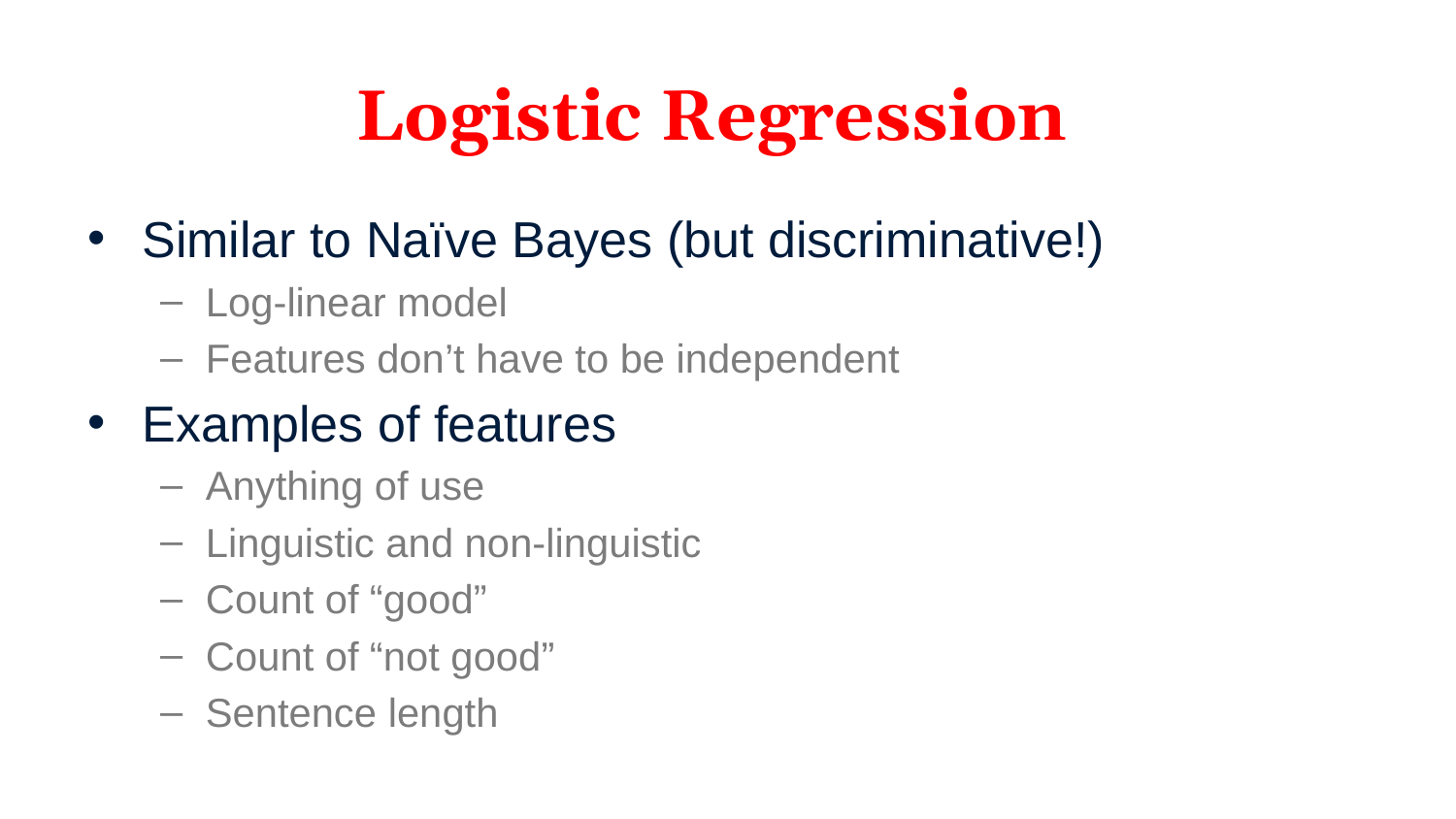

# Logistic Regression
Similar to Naïve Bayes (but discriminative!)
Log-linear model
Features don’t have to be independent
Examples of features
Anything of use
Linguistic and non-linguistic
Count of “good”
Count of “not good”
Sentence length